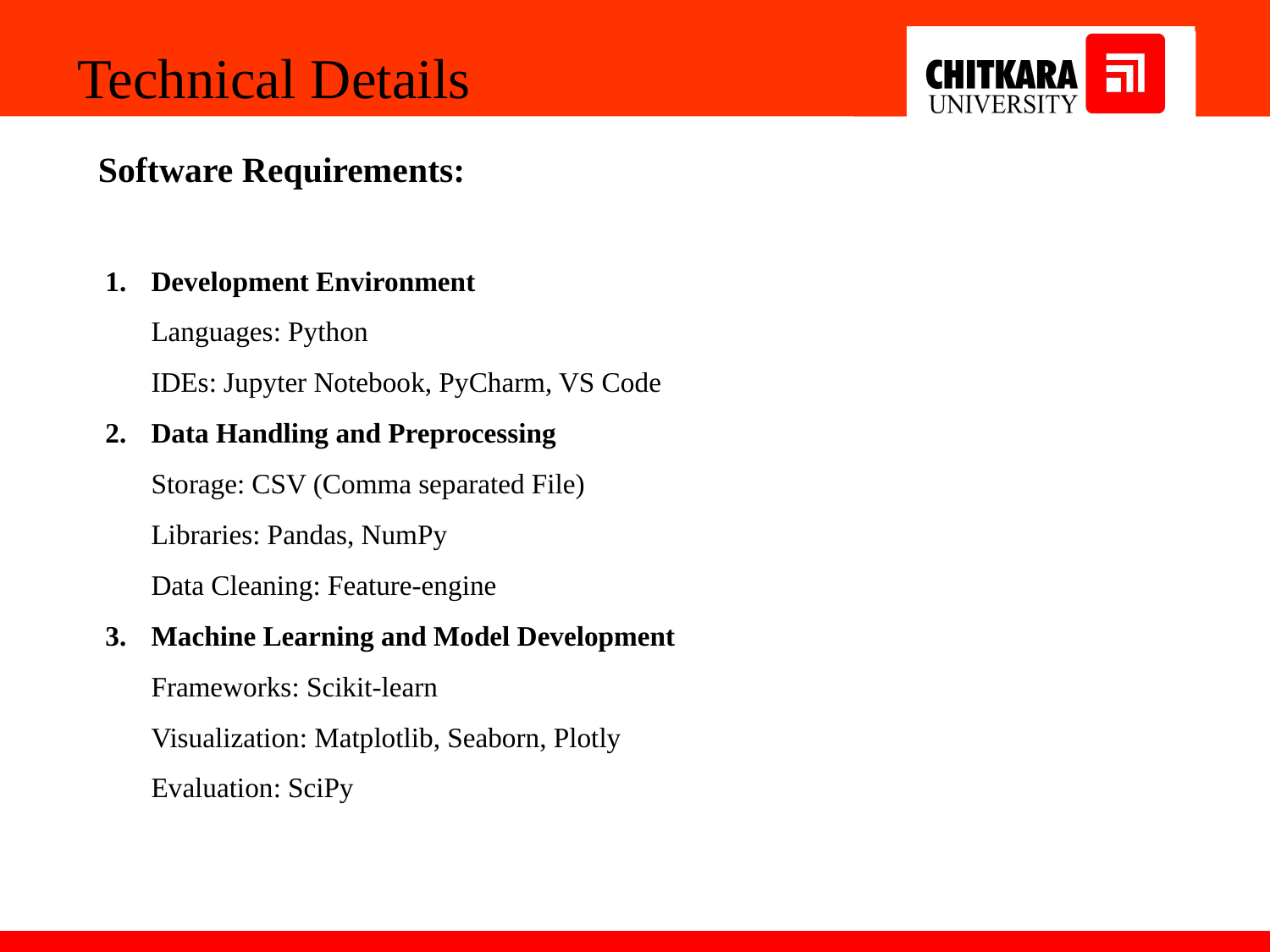

Technical Details
Software Requirements:

Development Environment
Languages: Python
IDEs: Jupyter Notebook, PyCharm, VS Code
Data Handling and Preprocessing
Storage: CSV (Comma separated File)
Libraries: Pandas, NumPy
Data Cleaning: Feature-engine
Machine Learning and Model Development
Frameworks: Scikit-learn
Visualization: Matplotlib, Seaborn, Plotly
Evaluation: SciPy